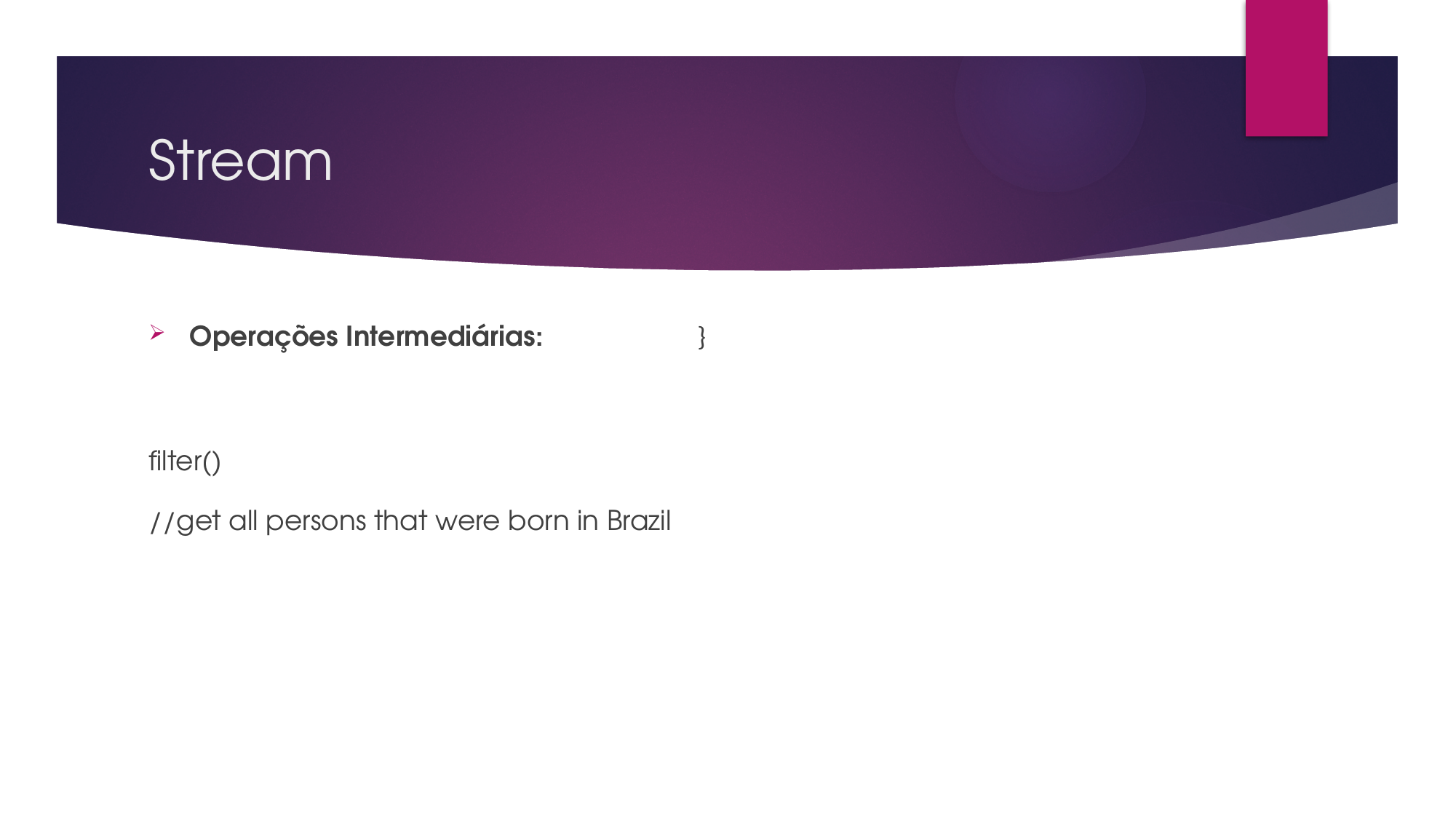

# Stream
Operações Intermediárias:

filter()
//get all persons that were born in Brazil

}